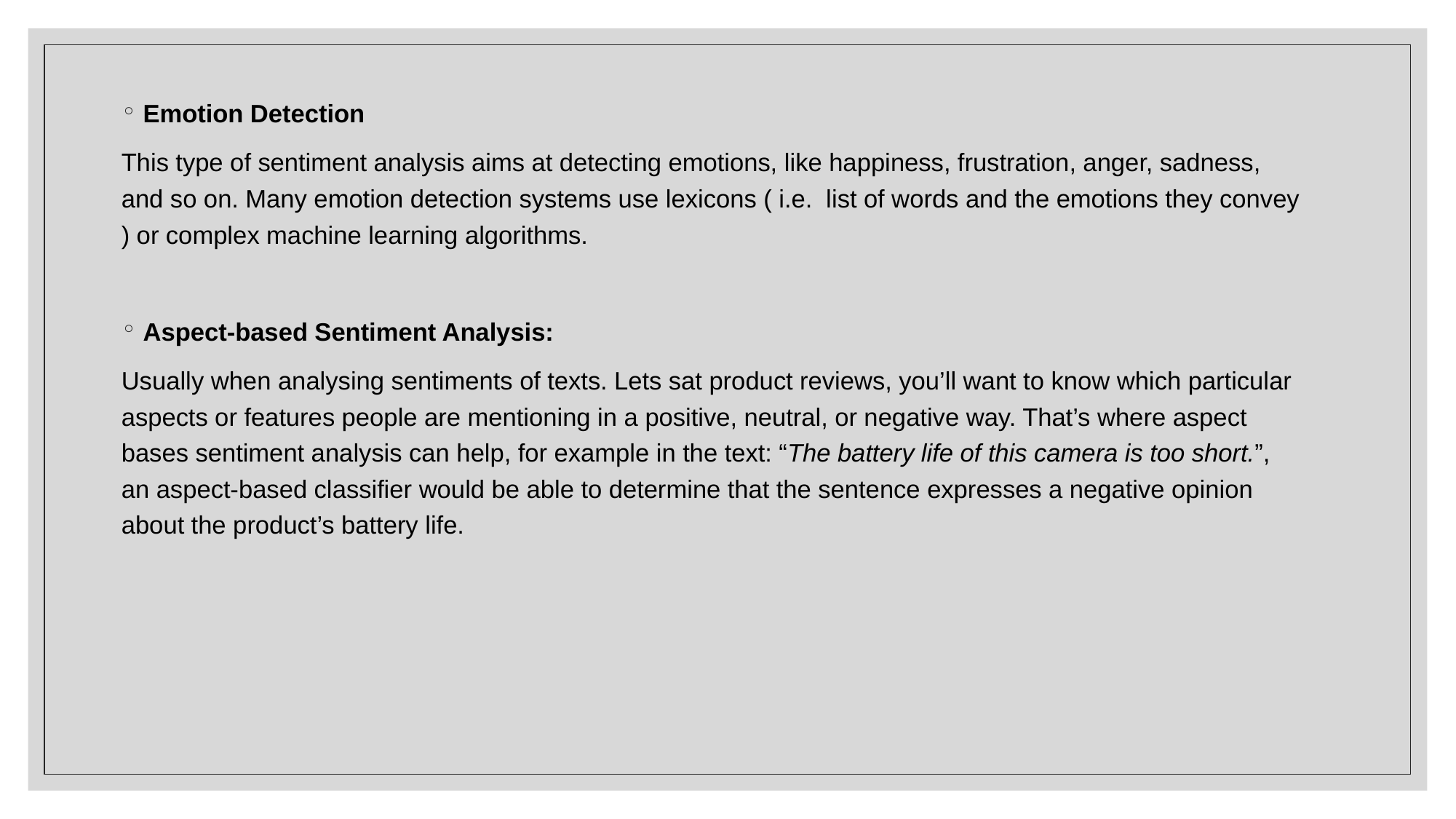

Emotion Detection
This type of sentiment analysis aims at detecting emotions, like happiness, frustration, anger, sadness, and so on. Many emotion detection systems use lexicons ( i.e.  list of words and the emotions they convey ) or complex machine learning algorithms.

Aspect-based Sentiment Analysis:
Usually when analysing sentiments of texts. Lets sat product reviews, you’ll want to know which particular aspects or features people are mentioning in a positive, neutral, or negative way. That’s where aspect bases sentiment analysis can help, for example in the text: “The battery life of this camera is too short.”, an aspect-based classifier would be able to determine that the sentence expresses a negative opinion about the product’s battery life.